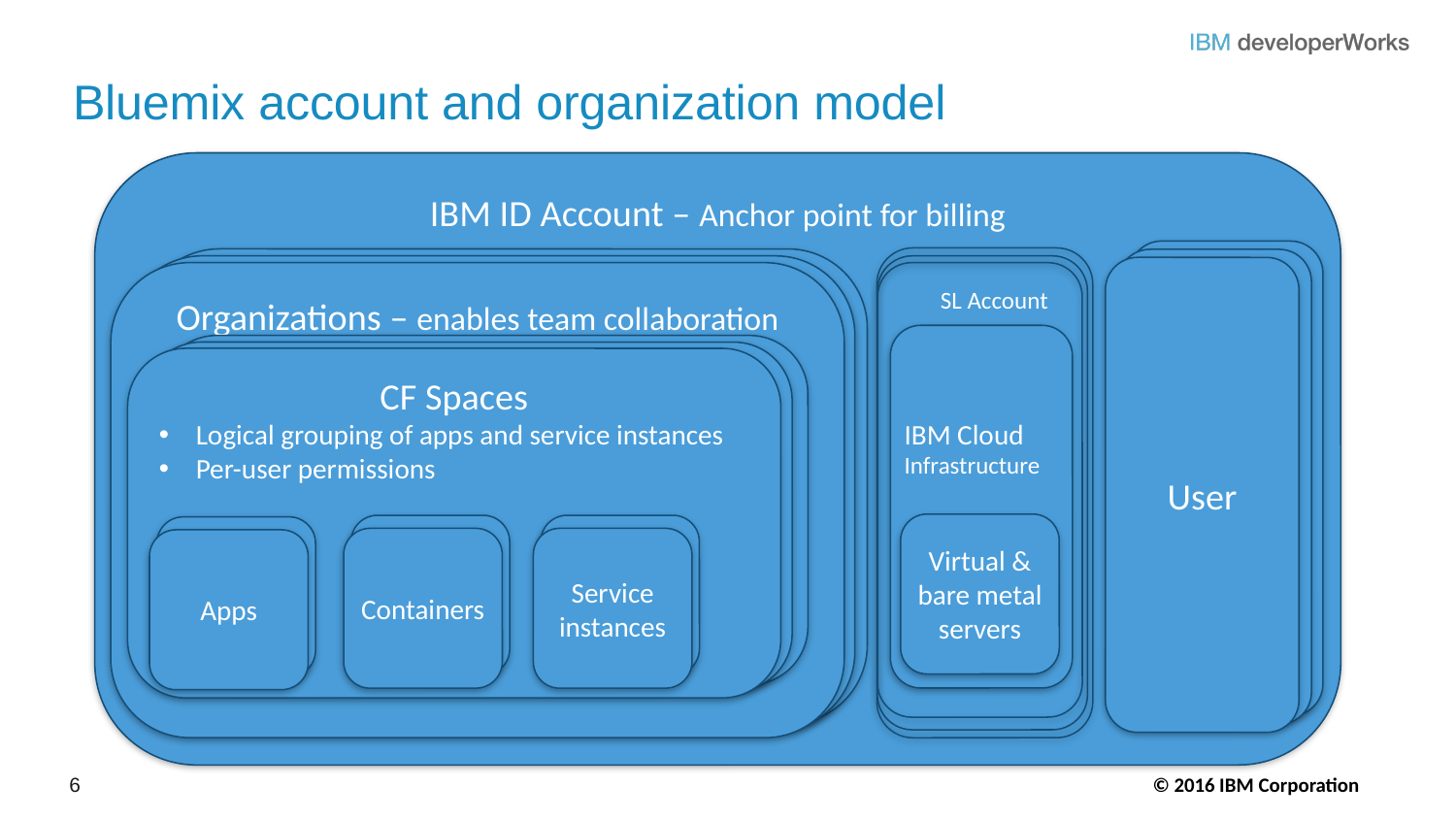

# Bluemix account and organization model
IBM ID Account – Anchor point for billing
User
User
User

Organizations
Enables team collaboration
Organizations
Enables team collaboration

Organizations – enables team collaboration
SL Account
IBM Cloud Infrastructure

Spaces
Logical grouping of apps and service instances
per-user permissions
Spaces
Logical grouping of apps and service instances
per-user permissions
CF Spaces
Logical grouping of apps and service instances
Per-user permissions
Virtual & bare metal servers
Space
Containers
Space
Service instances
Space
Apps
6